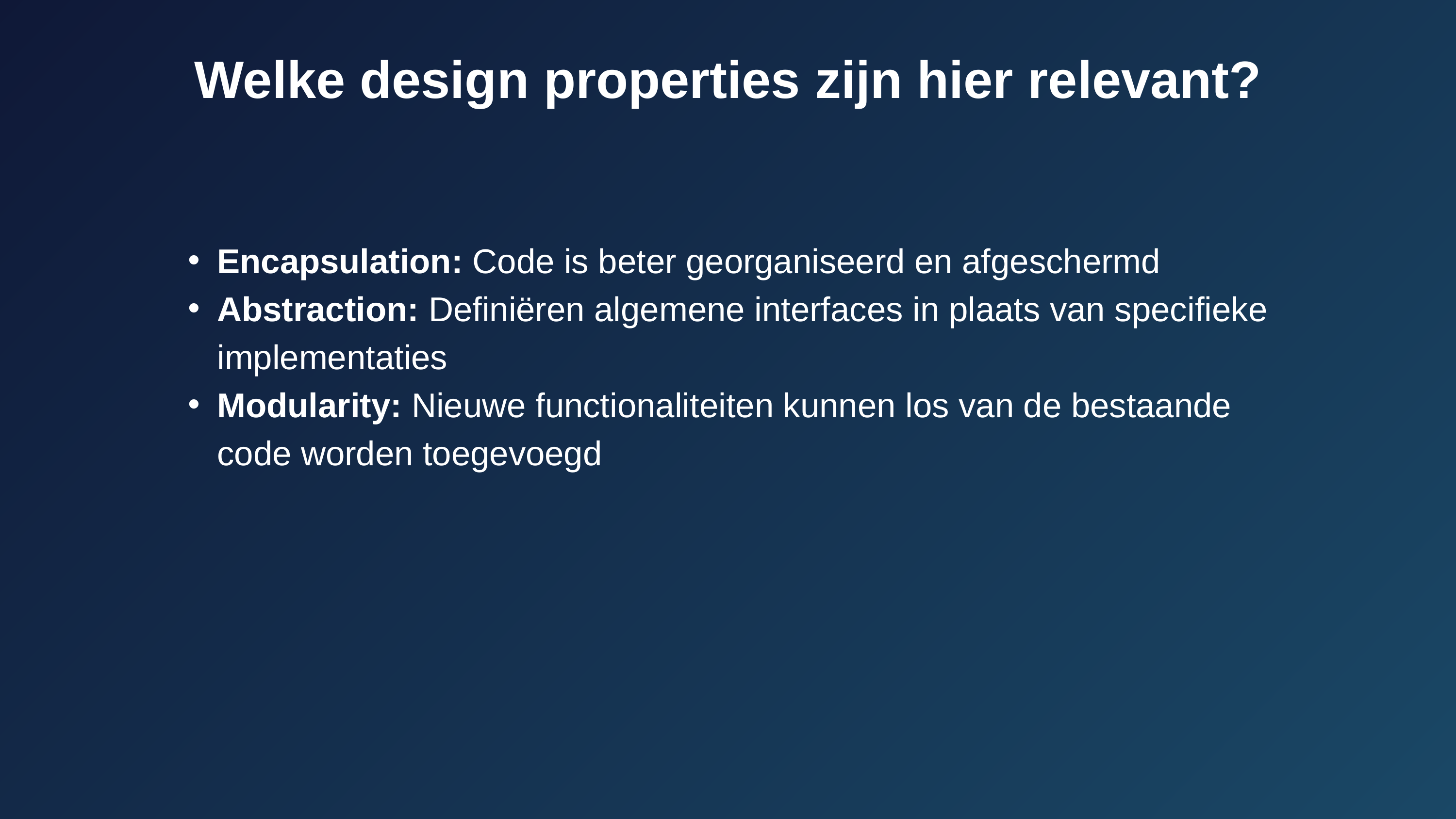

Welke design properties zijn hier relevant?
Encapsulation: Code is beter georganiseerd en afgeschermd
Abstraction: Definiëren algemene interfaces in plaats van specifieke implementaties
Modularity: Nieuwe functionaliteiten kunnen los van de bestaande code worden toegevoegd